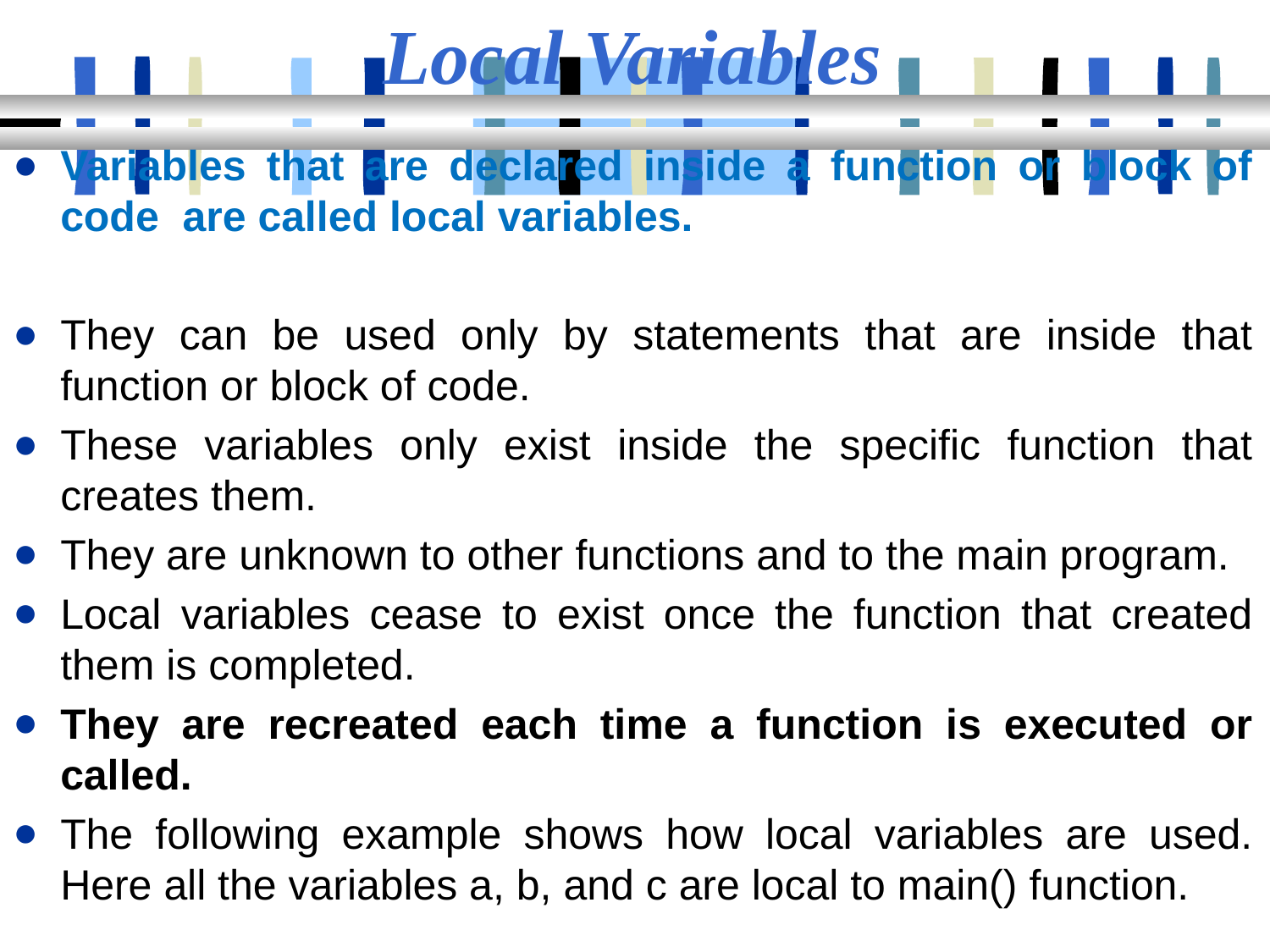

# Local Variables
Variables that are declared inside a function or block of code  are called local variables.

They can be used only by statements that are inside that function or block of code.
These variables only exist inside the specific function that creates them.
They are unknown to other functions and to the main program.
Local variables cease to exist once the function that created them is completed.
They are recreated each time a function is executed or called.
The following example shows how local variables are used. Here all the variables a, b, and c are local to main() function.